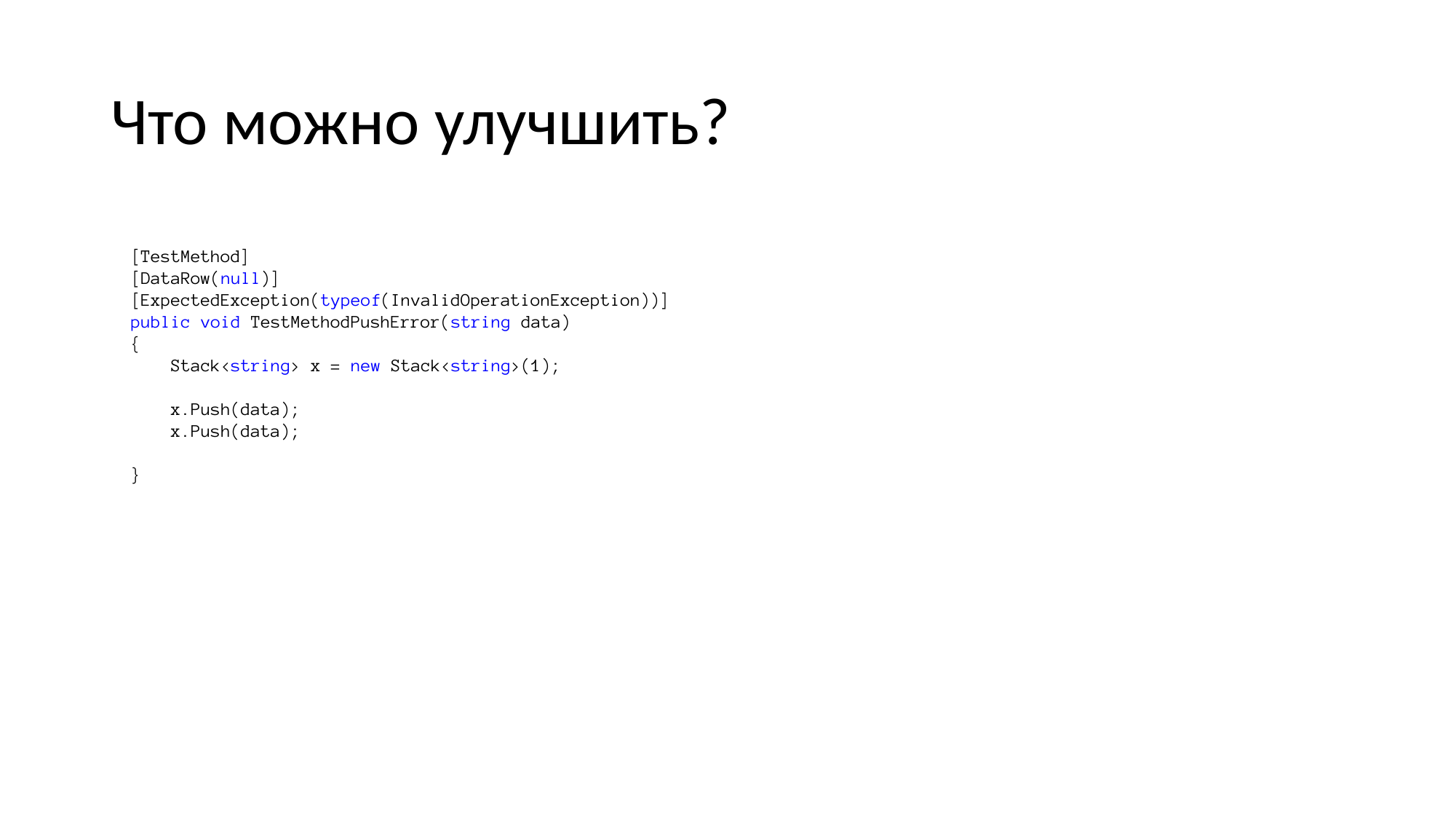

# Что можно улучшить?
[TestMethod]
[DataRow(null)]
[ExpectedException(typeof(InvalidOperationException))]
public void TestMethodPushError(string data)
{
    Stack<string> x = new Stack<string>(1);

    x.Push(data);
    x.Push(data);

}